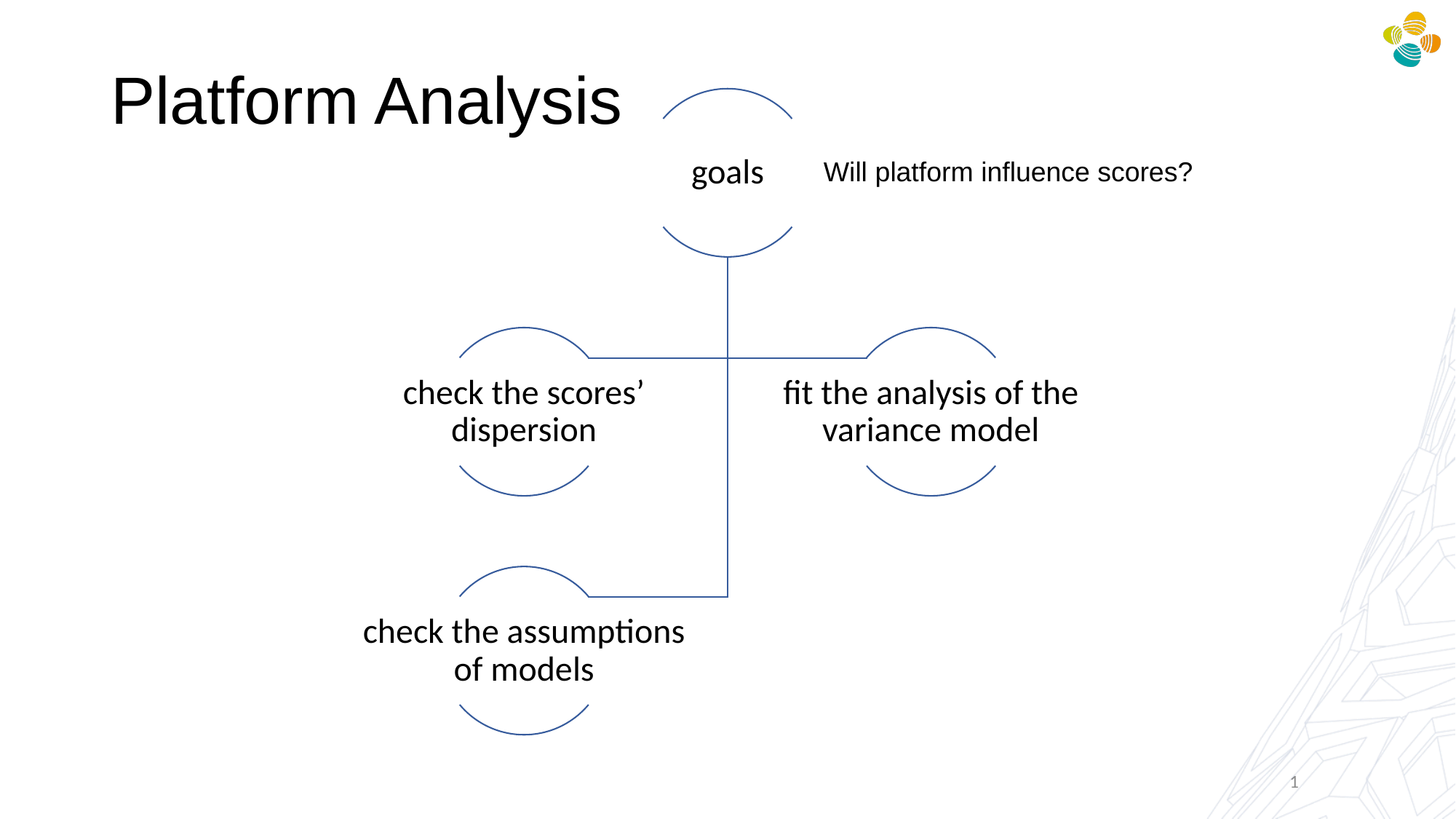

# Platform Analysis
goals
check the scores’ dispersion
fit the analysis of the variance model
check the assumptions of models
Will platform influence scores?
1